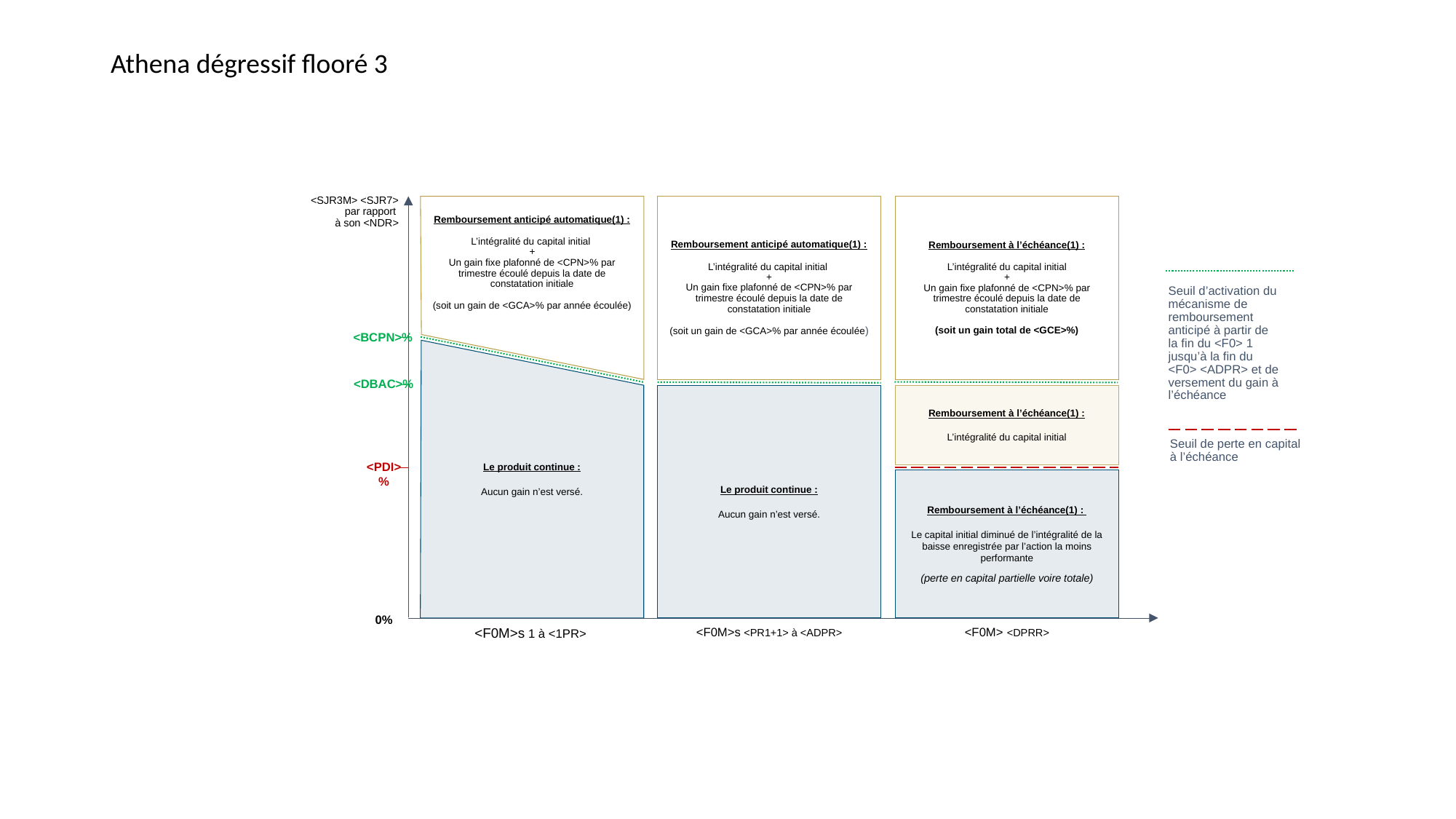

Athena dégressif flooré 3
<SJR3M> <SJR7> par rapport
à son <NDR>
Remboursement à l’échéance(1) :

L’intégralité du capital initial
+
Un gain fixe plafonné de <CPN>% par trimestre écoulé depuis la date de constatation initiale

(soit un gain total de <GCE>%)

Remboursement anticipé automatique(1) :

L’intégralité du capital initial
+
Un gain fixe plafonné de <CPN>% par trimestre écoulé depuis la date de constatation initiale

(soit un gain de <GCA>% par année écoulée)
Remboursement anticipé automatique(1) :

L’intégralité du capital initial
+
Un gain fixe plafonné de <CPN>% par trimestre écoulé depuis la date de constatation initiale

(soit un gain de <GCA>% par année écoulée)
Seuil d’activation du mécanisme de remboursement anticipé à partir de la fin du <F0> 1 jusqu’à la fin du <F0> <ADPR> et de versement du gain à l’échéance
<BCPN>%
Le produit continue :

Aucun gain n’est versé.
<DBAC>%
Remboursement à l’échéance(1) :

L’intégralité du capital initial
Le produit continue :

Aucun gain n’est versé.
Seuil de perte en capital à l’échéance
<PDI>%
Remboursement à l’échéance(1) :

Le capital initial diminué de l’intégralité de la baisse enregistrée par l’action la moins performante

(perte en capital partielle voire totale)
0%
<F0M> <DPRR>
<F0M>s 1 à <1PR>
<F0M>s <PR1+1> à <ADPR>